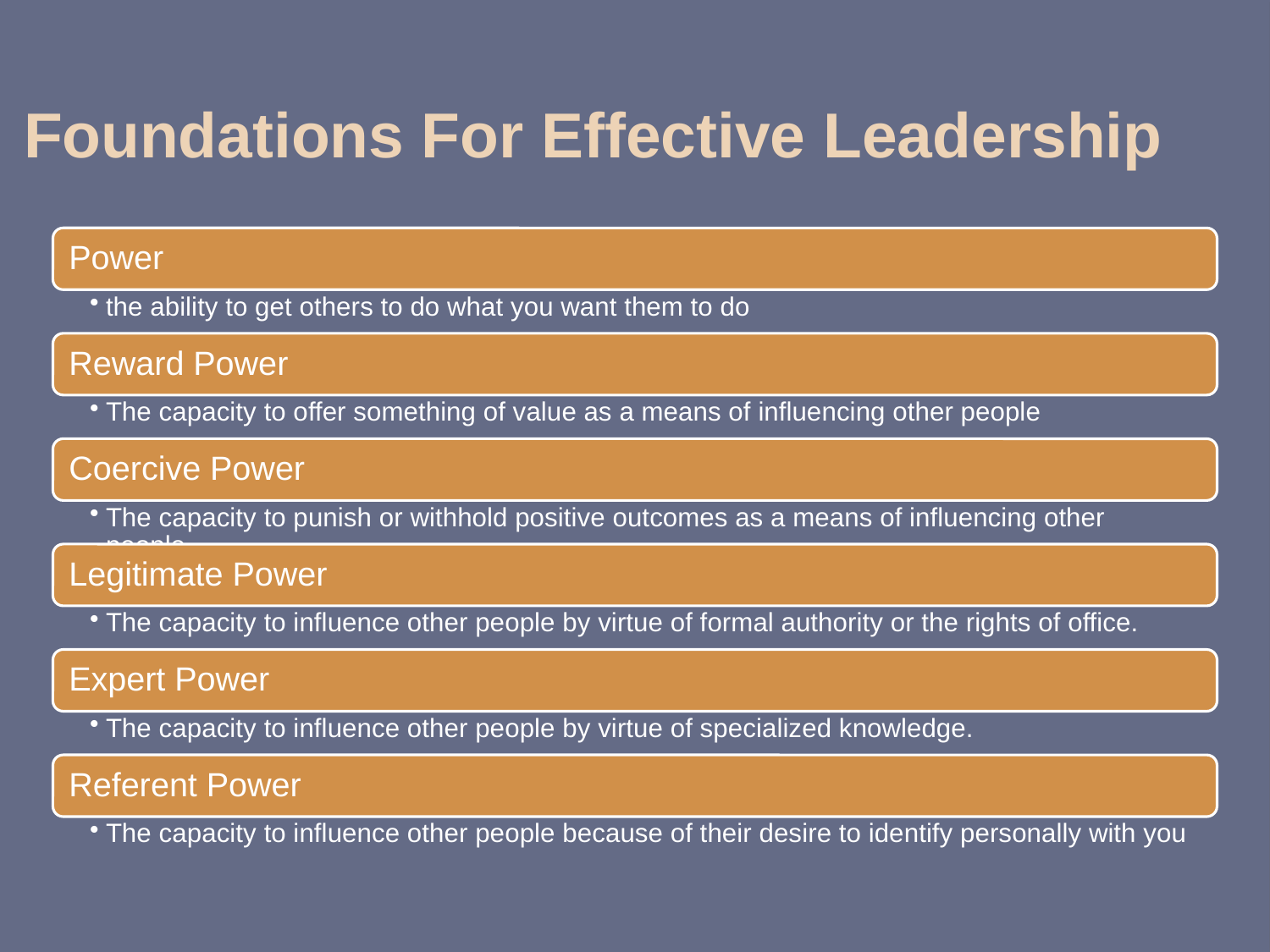

Foundations For Effective Leadership
Power
the ability to get others to do what you want them to do
Reward Power
The capacity to offer something of value as a means of influencing other people
Coercive Power
The capacity to punish or withhold positive outcomes as a means of influencing other people.
Legitimate Power
The capacity to influence other people by virtue of formal authority or the rights of office.
Expert Power
The capacity to influence other people by virtue of specialized knowledge.
Referent Power
The capacity to influence other people because of their desire to identify personally with you